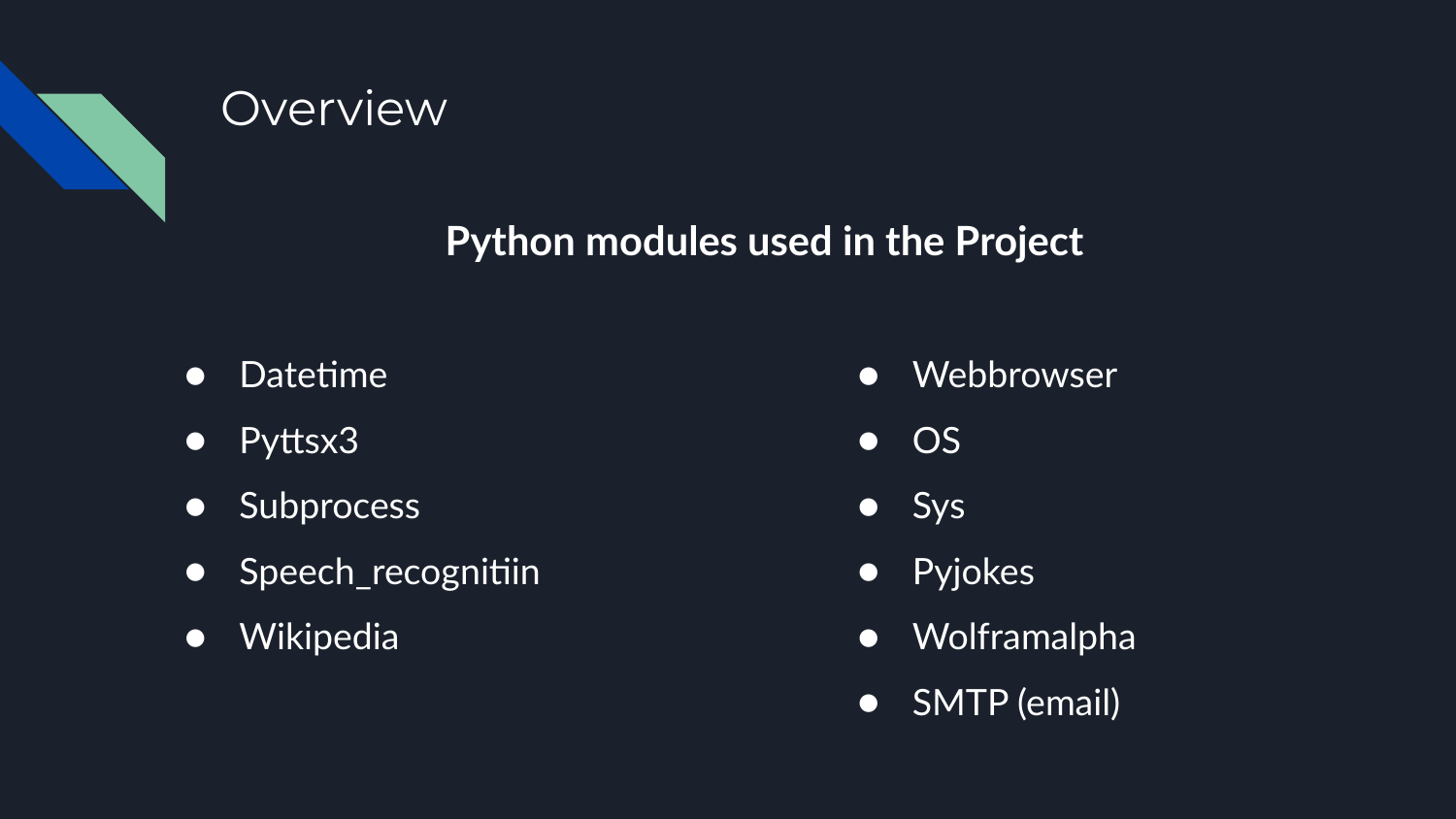

# Overview
Python modules used in the Project
Datetime
Pyttsx3
Subprocess
Speech_recognitiin
Wikipedia
Webbrowser
OS
Sys
Pyjokes
Wolframalpha
SMTP (email)